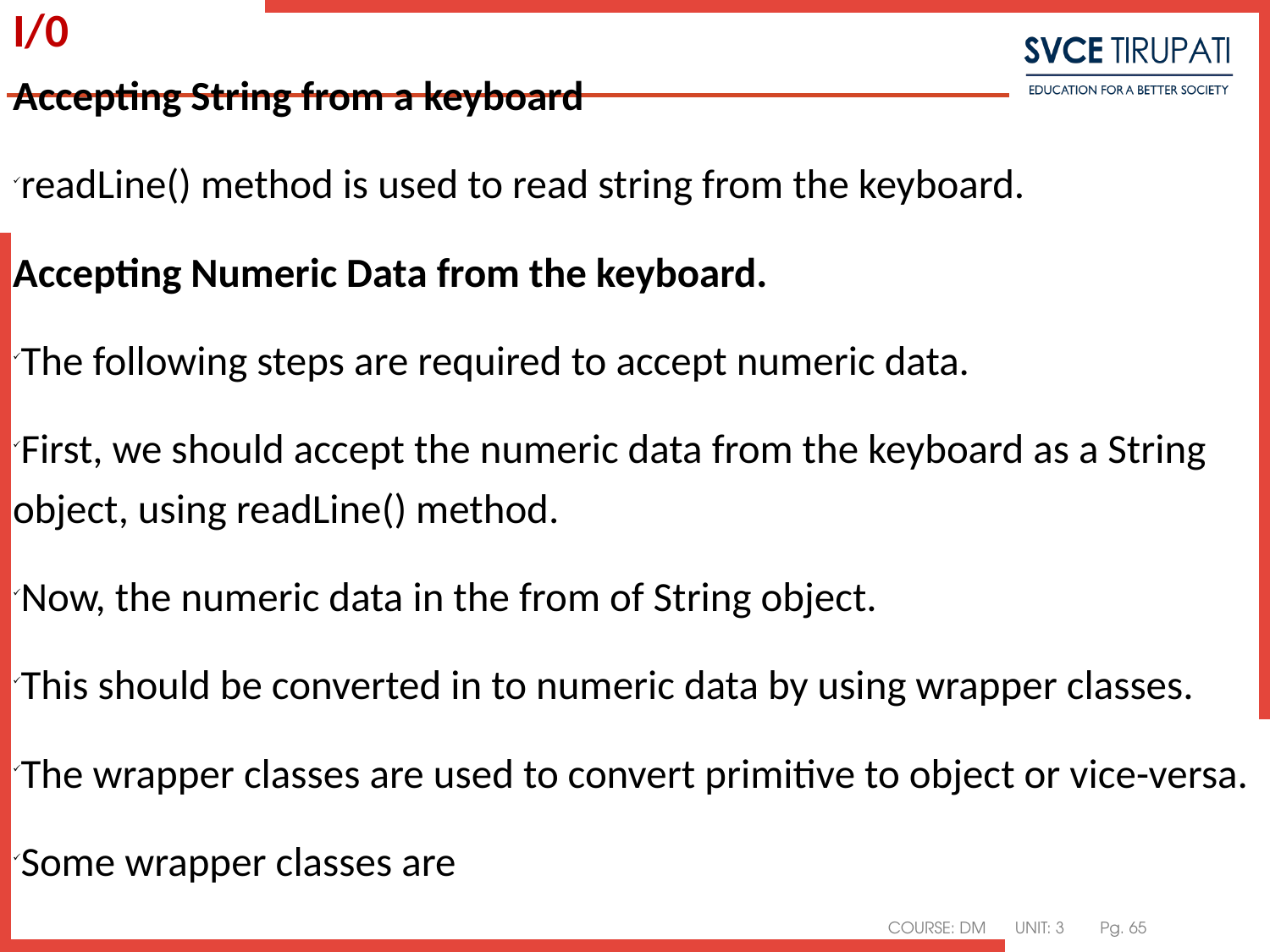

# I/0
Accepting String from a keyboard
readLine() method is used to read string from the keyboard.
Accepting Numeric Data from the keyboard.
The following steps are required to accept numeric data.
First, we should accept the numeric data from the keyboard as a String object, using readLine() method.
Now, the numeric data in the from of String object.
This should be converted in to numeric data by using wrapper classes.
The wrapper classes are used to convert primitive to object or vice-versa.
Some wrapper classes are